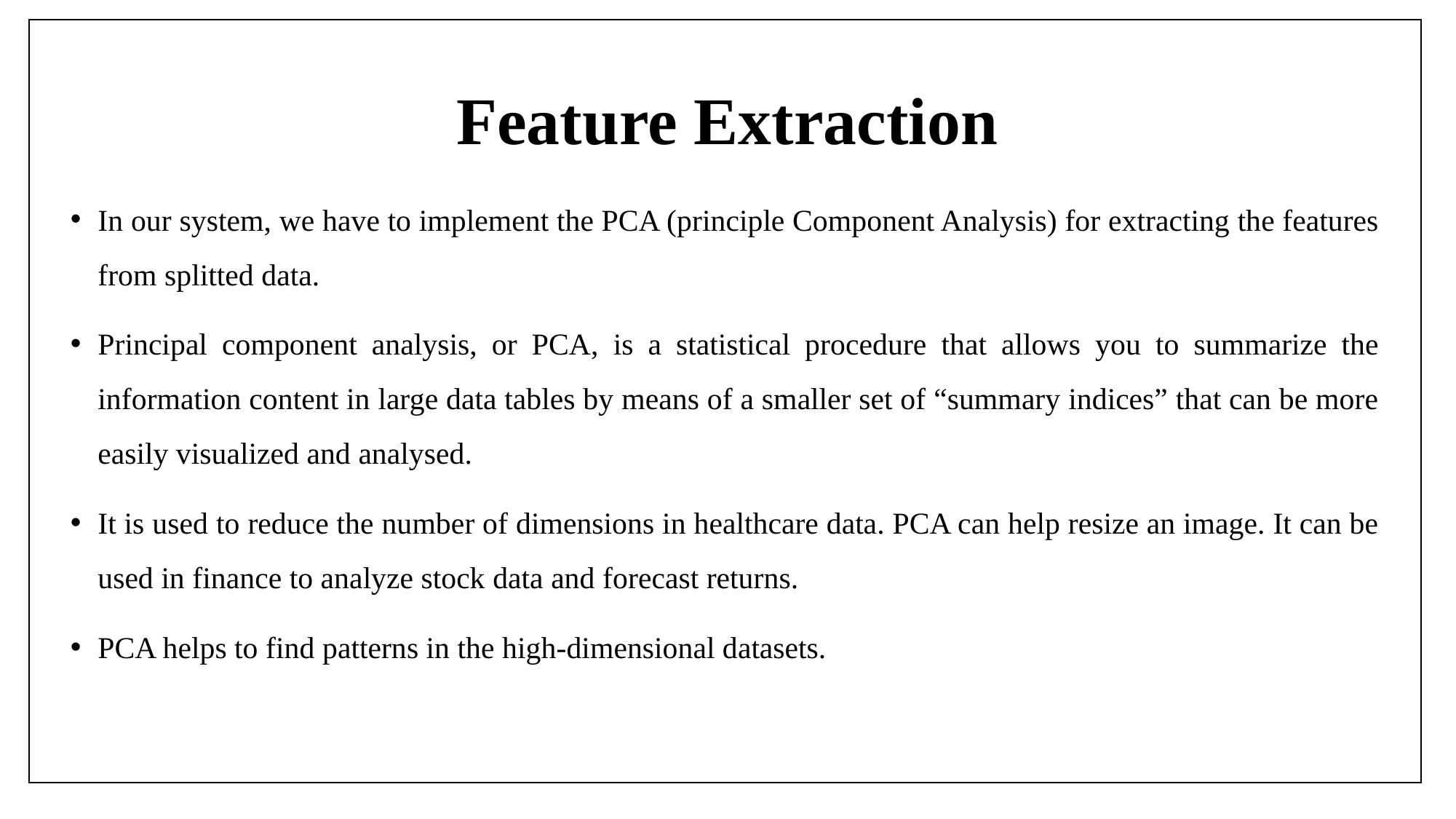

# Feature Extraction
In our system, we have to implement the PCA (principle Component Analysis) for extracting the features from splitted data.
Principal component analysis, or PCA, is a statistical procedure that allows you to summarize the information content in large data tables by means of a smaller set of “summary indices” that can be more easily visualized and analysed.
It is used to reduce the number of dimensions in healthcare data. PCA can help resize an image. It can be used in finance to analyze stock data and forecast returns.
PCA helps to find patterns in the high-dimensional datasets.